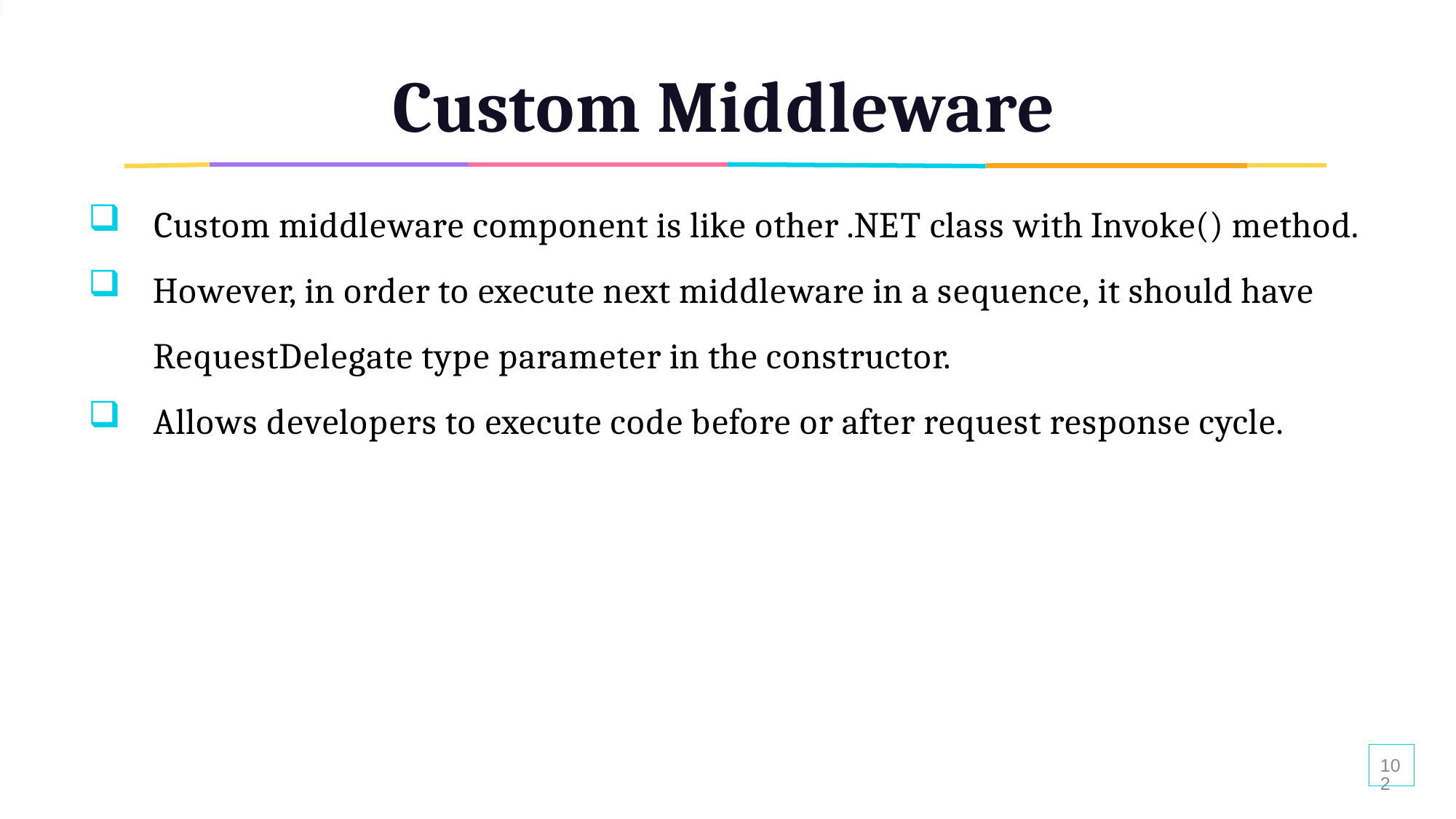

# Custom Middleware
Custom middleware component is like other .NET class with Invoke() method.
However, in order to execute next middleware in a sequence, it should have RequestDelegate type parameter in the constructor.
Allows developers to execute code before or after request response cycle.
102